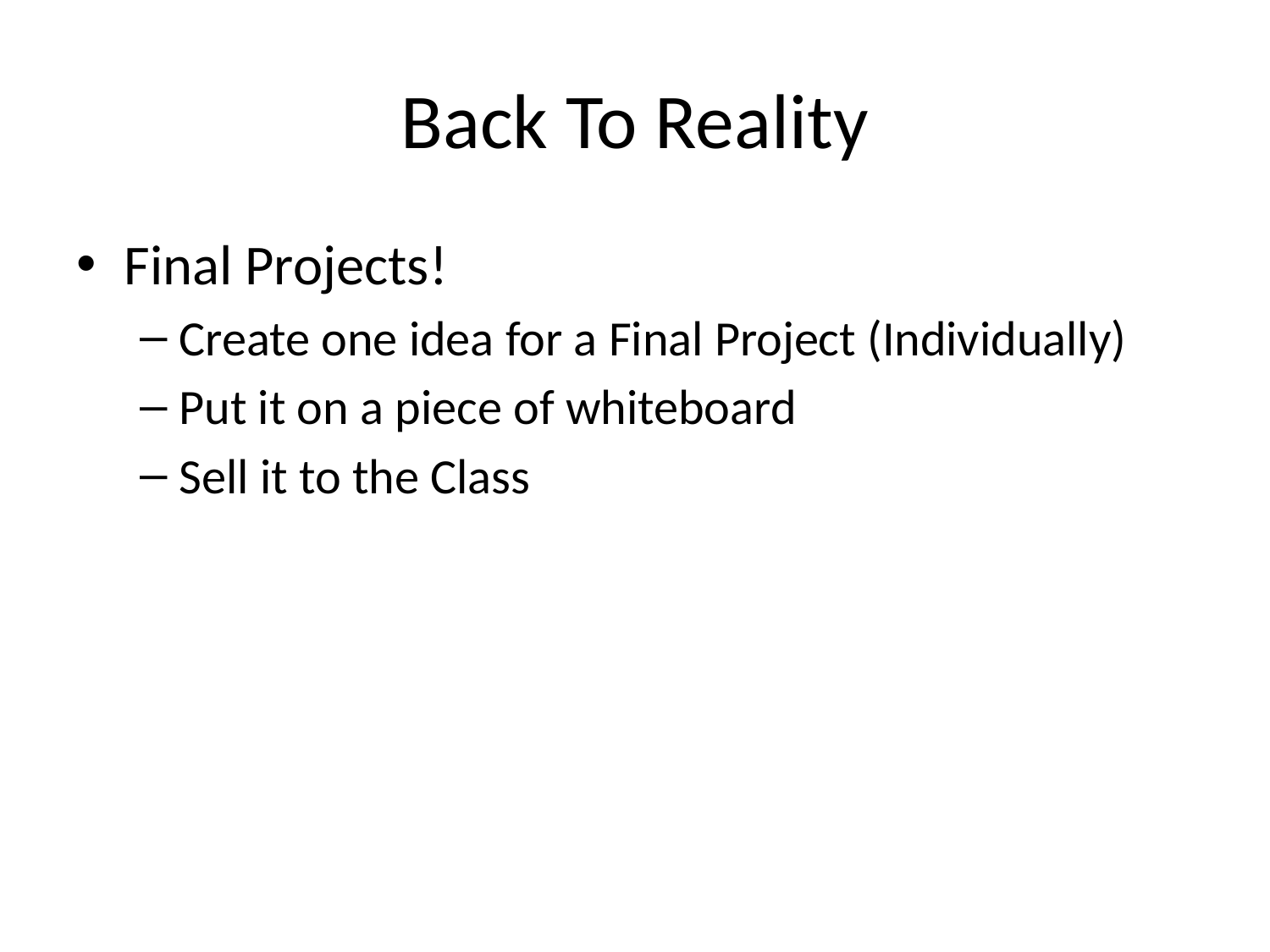

# Back To Reality
Final Projects!
Create one idea for a Final Project (Individually)
Put it on a piece of whiteboard
Sell it to the Class